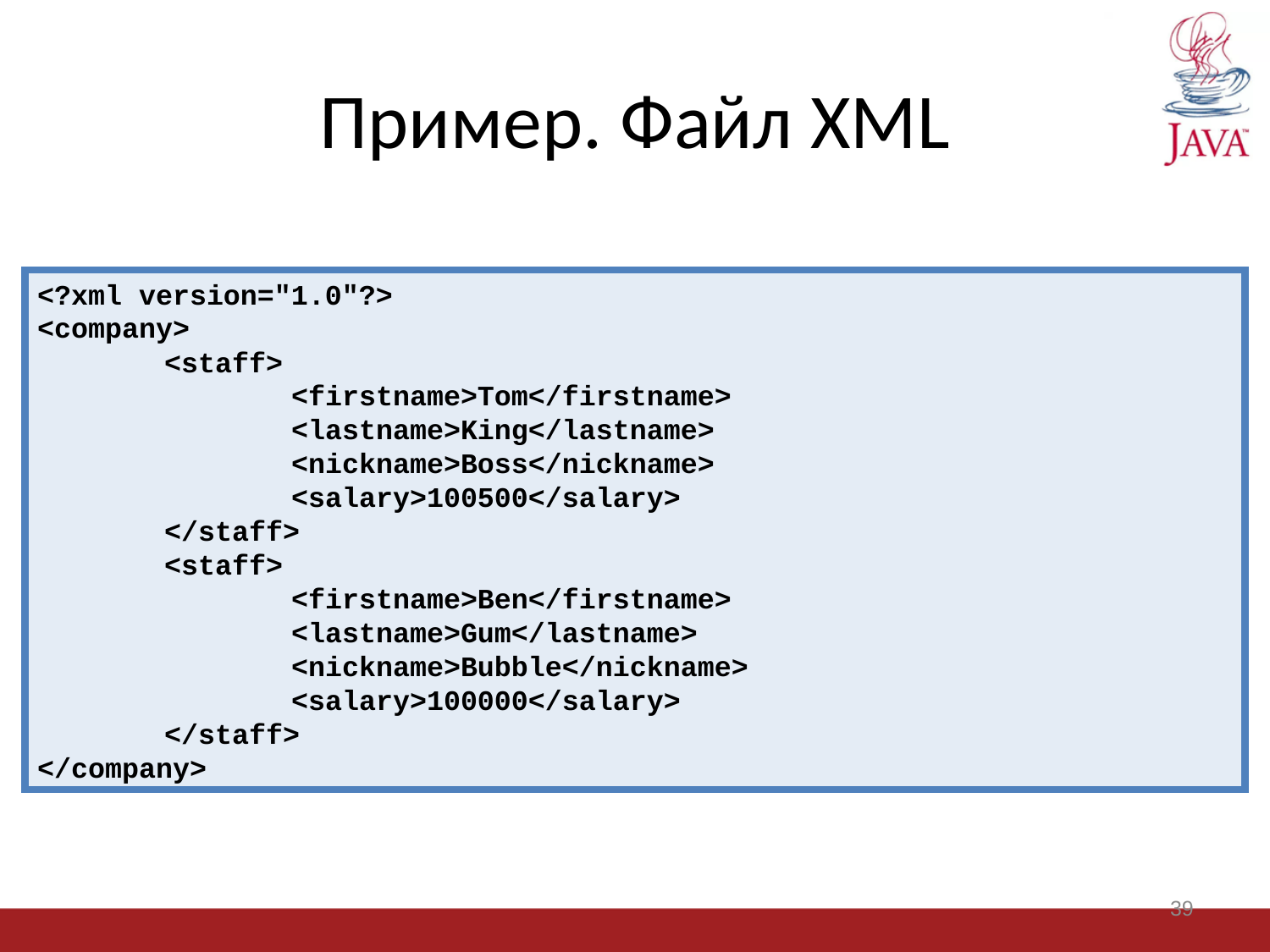

# Пример. Файл XML
<?xml version="1.0"?>
<company>
	<staff>
		<firstname>Tom</firstname>
		<lastname>King</lastname>
		<nickname>Boss</nickname>
		<salary>100500</salary>
	</staff>
	<staff>
		<firstname>Ben</firstname>
		<lastname>Gum</lastname>
		<nickname>Bubble</nickname>
		<salary>100000</salary>
	</staff>
</company>
39